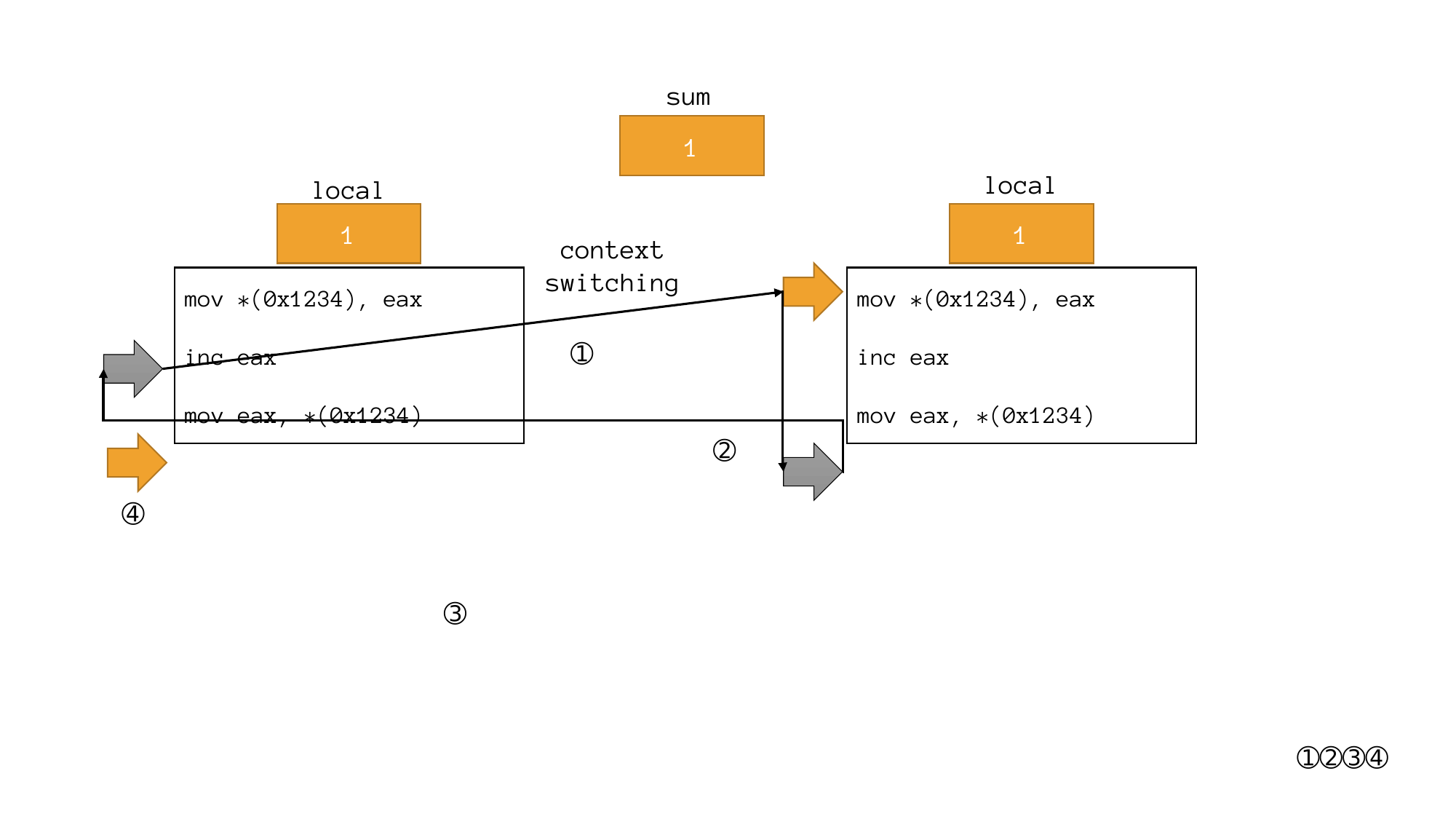

sum
1
local
local
1
1
context switching

mov *(0x1234), eax

inc eax

mov eax, *(0x1234)
mov *(0x1234), eax

inc eax

mov eax, *(0x1234)
➀

➁

➃
➂
➀➁➂➃